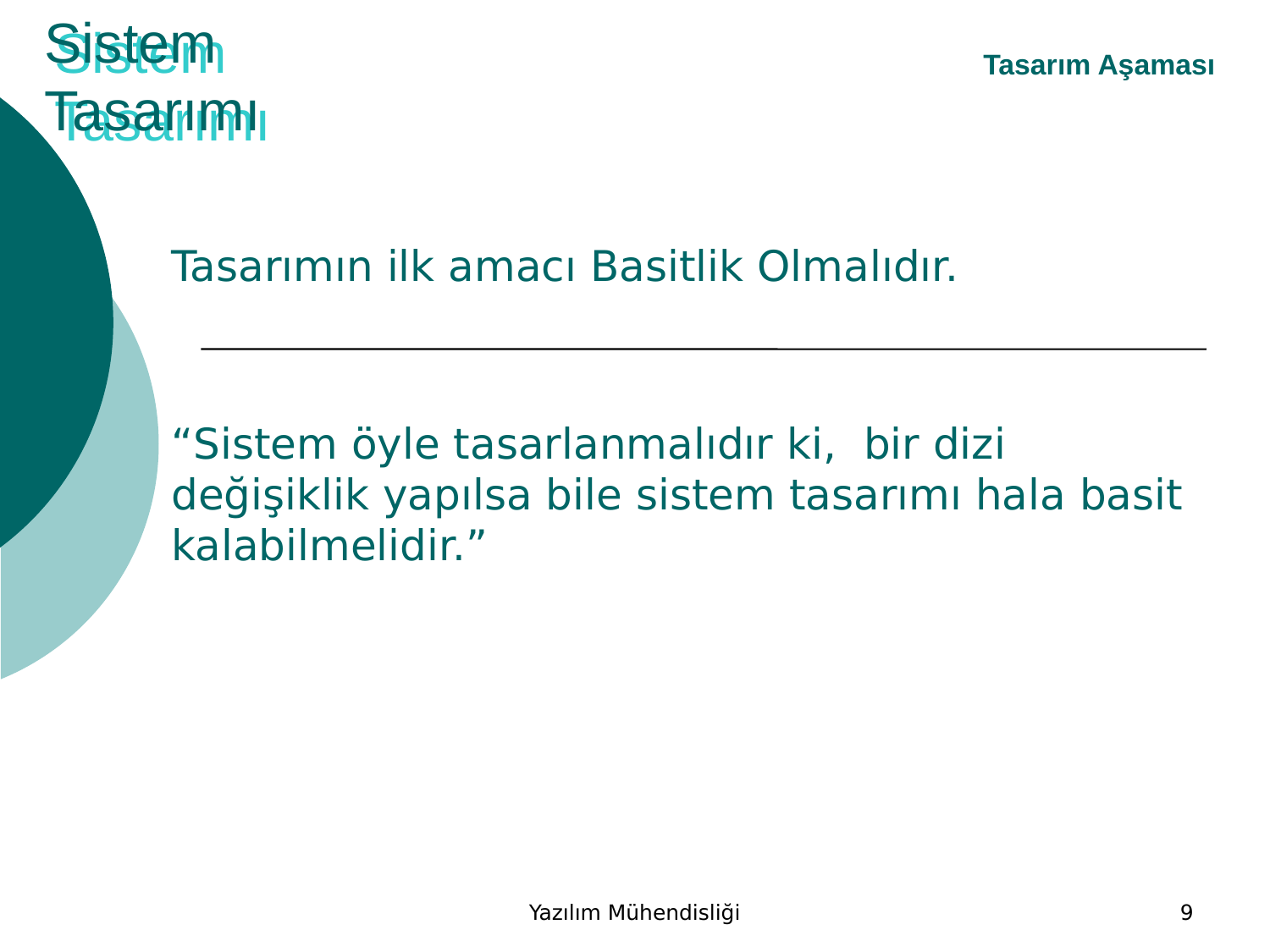

# Sistem Tasarımı
Sistem Tasarımı
Tasarım Aşaması
Tasarımın ilk amacı Basitlik Olmalıdır.

“Sistem öyle tasarlanmalıdır ki,  bir dizi değişiklik yapılsa bile sistem tasarımı hala basit kalabilmelidir.”
Yazılım Mühendisliği
9